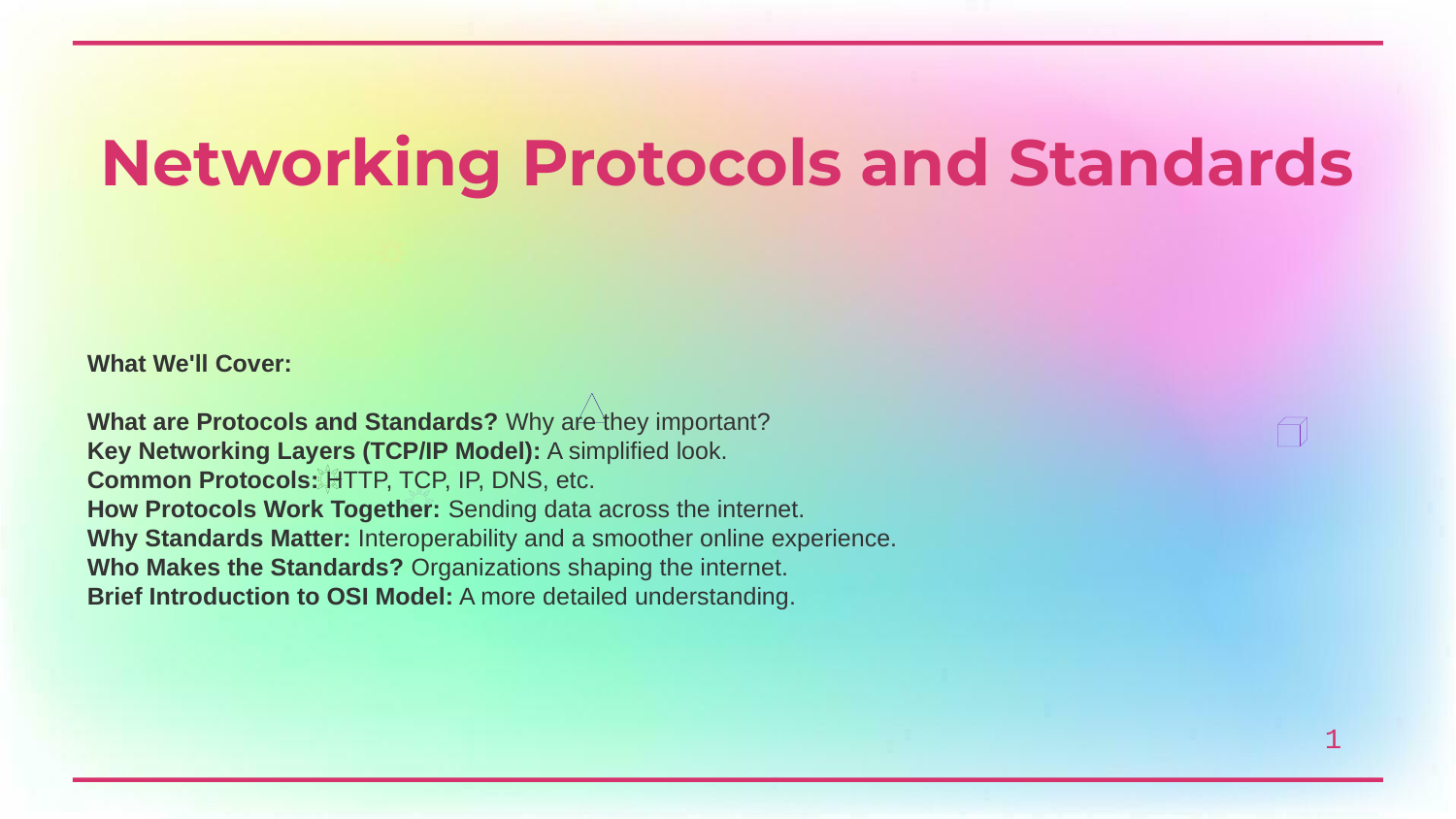

Networking Protocols and Standards

What We'll Cover:

What are Protocols and Standards? Why are they important?
Key Networking Layers (TCP/IP Model): A simplified look.
Common Protocols: HTTP, TCP, IP, DNS, etc.
How Protocols Work Together: Sending data across the internet.
Why Standards Matter: Interoperability and a smoother online experience.
Who Makes the Standards? Organizations shaping the internet.
Brief Introduction to OSI Model: A more detailed understanding.

1